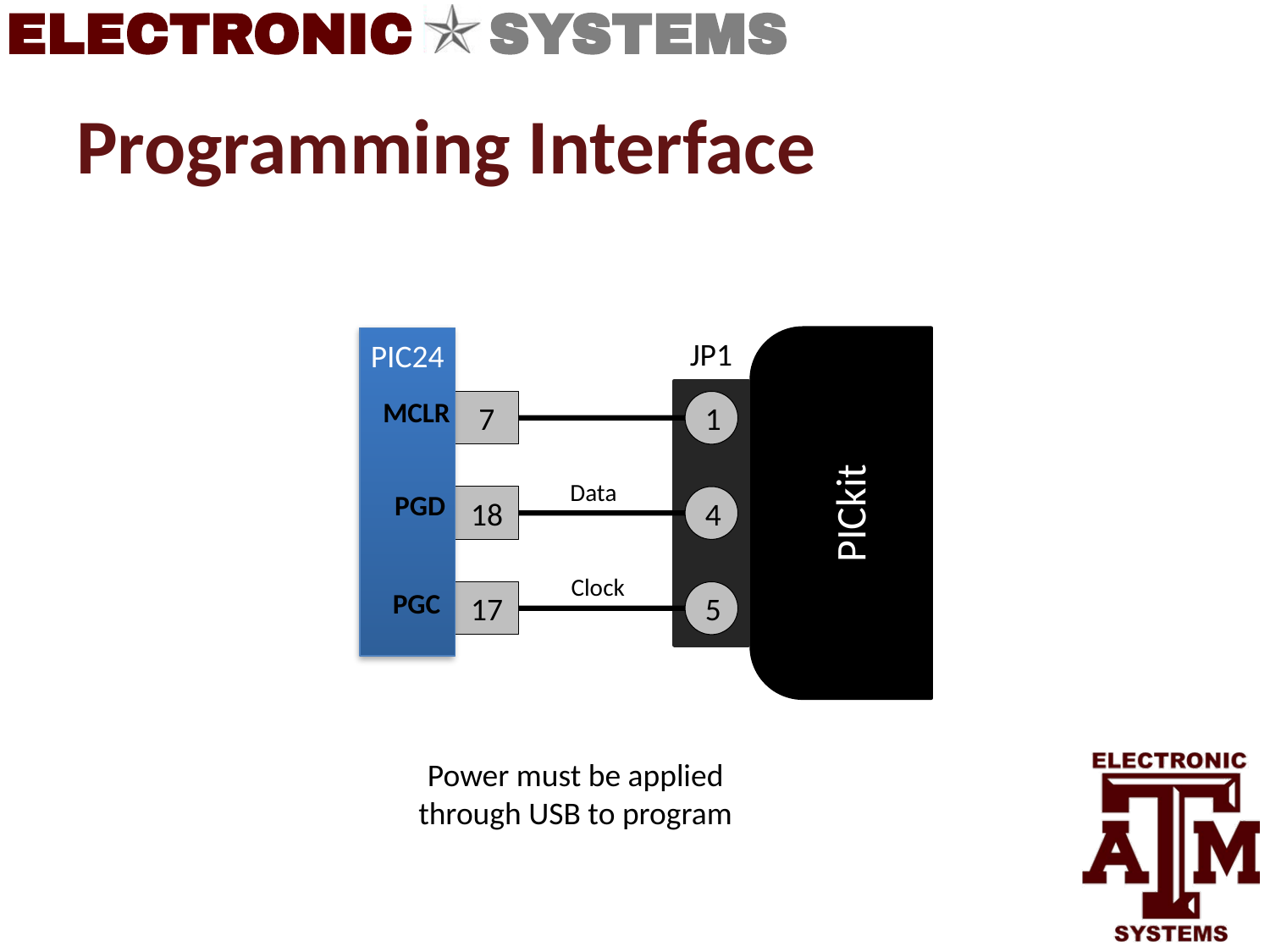

# Programming Interface

7
18
17

1
4
5
PICkit
JP1
PIC24
MCLR
Data
PGD
Clock
PGC
Power must be applied through USB to program